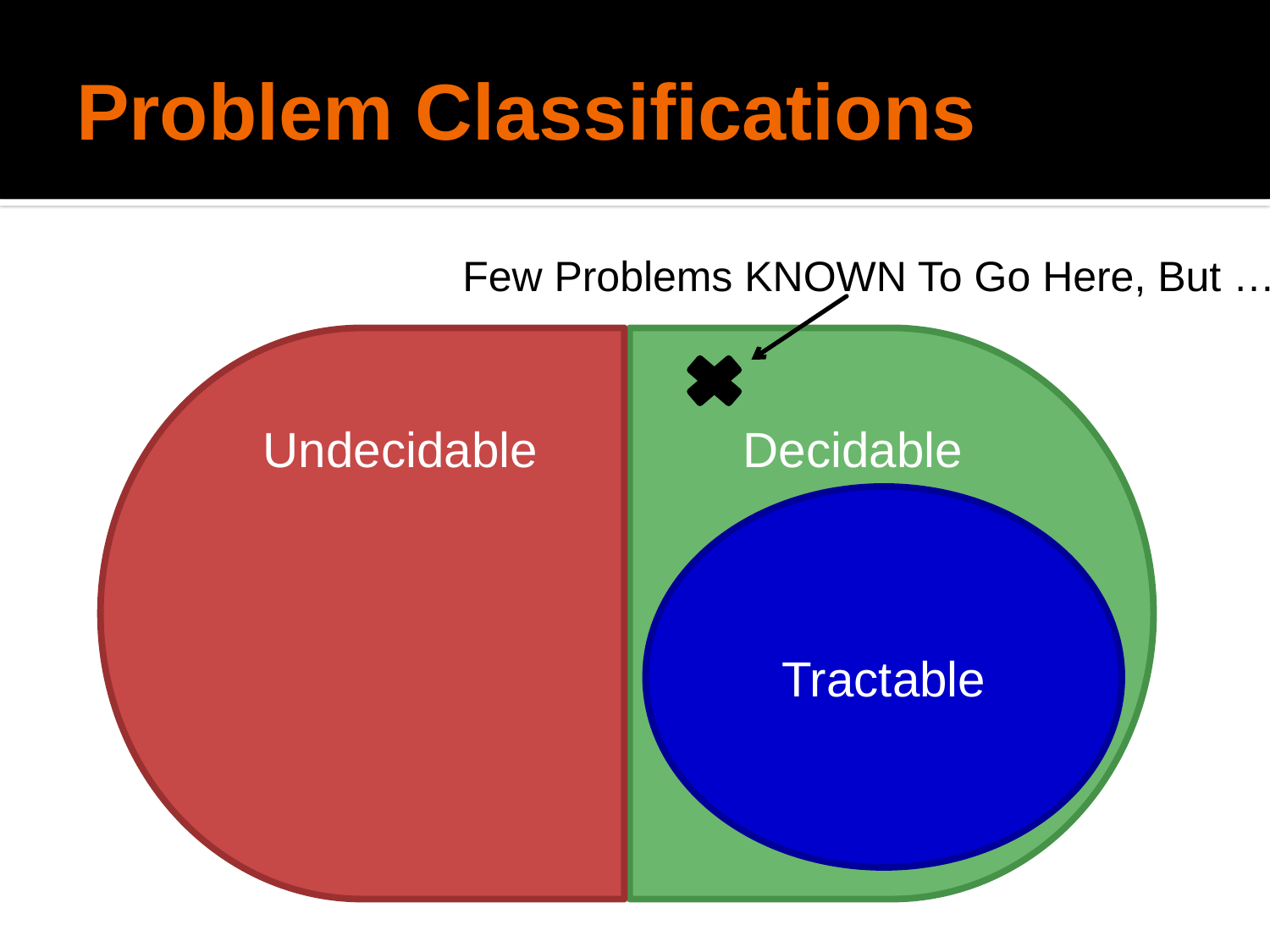

# Problem Classifications
Few Problems KNOWN To Go Here, But …
Undecidable
Decidable

Tractable